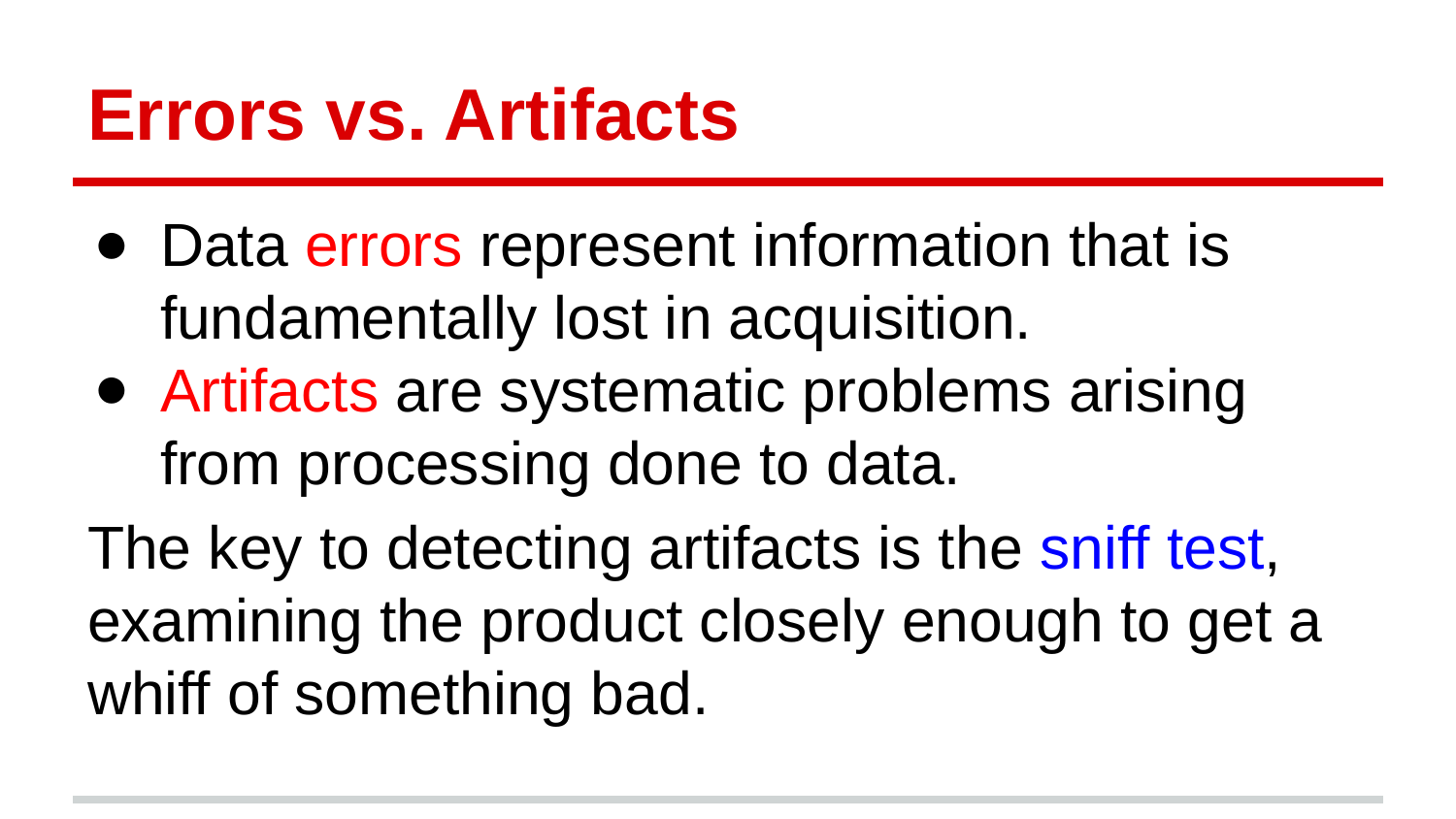

# Errors vs. Artifacts
Data errors represent information that is fundamentally lost in acquisition.
Artifacts are systematic problems arising from processing done to data.
The key to detecting artifacts is the sniff test, examining the product closely enough to get a whiff of something bad.